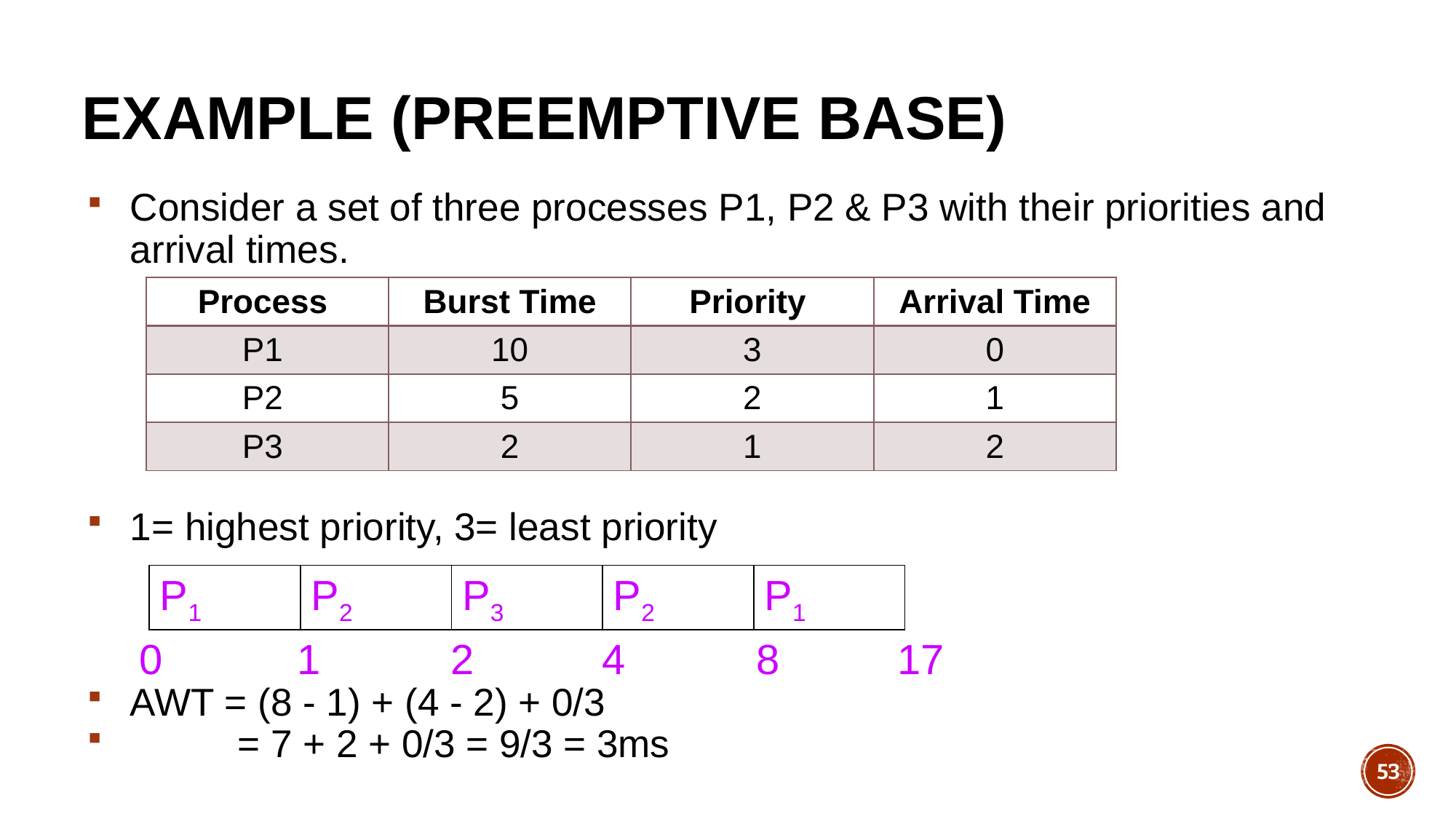

# Example (preemptive base)
Consider a set of three processes P1, P2 & P3 with their priorities and arrival times.

1= highest priority, 3= least priority

AWT = (8 - 1) + (4 - 2) + 0/3
          = 7 + 2 + 0/3 = 9/3 = 3ms
| Process | Burst Time | Priority | Arrival Time |
| --- | --- | --- | --- |
| P1 | 10 | 3 | 0 |
| P2 | 5 | 2 | 1 |
| P3 | 2 | 1 | 2 |
P1
P2
P3
P2
P1
  0
     1
      2
     4
    8
    17
53